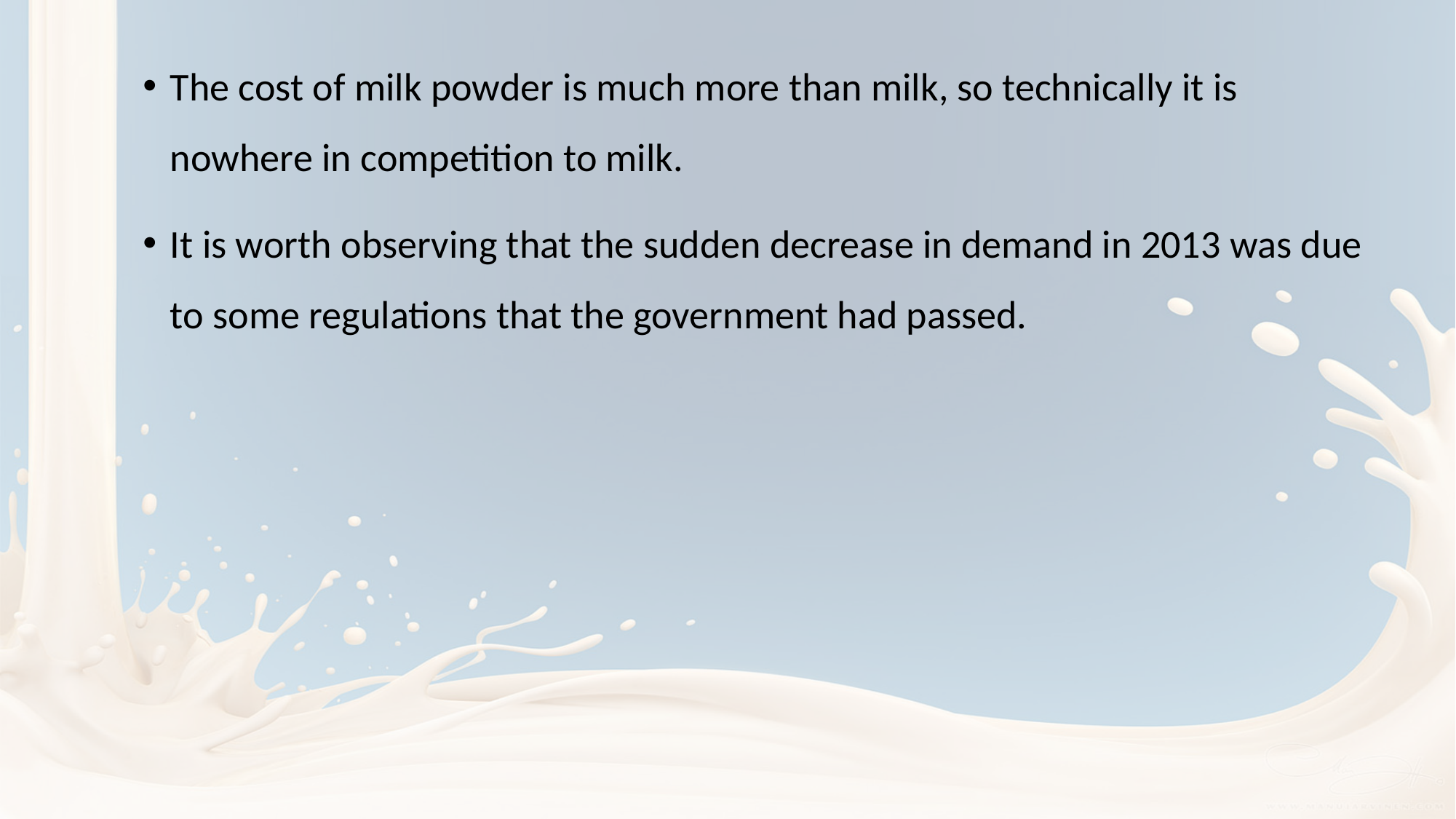

The cost of milk powder is much more than milk, so technically it is nowhere in competition to milk.
It is worth observing that the sudden decrease in demand in 2013 was due to some regulations that the government had passed.